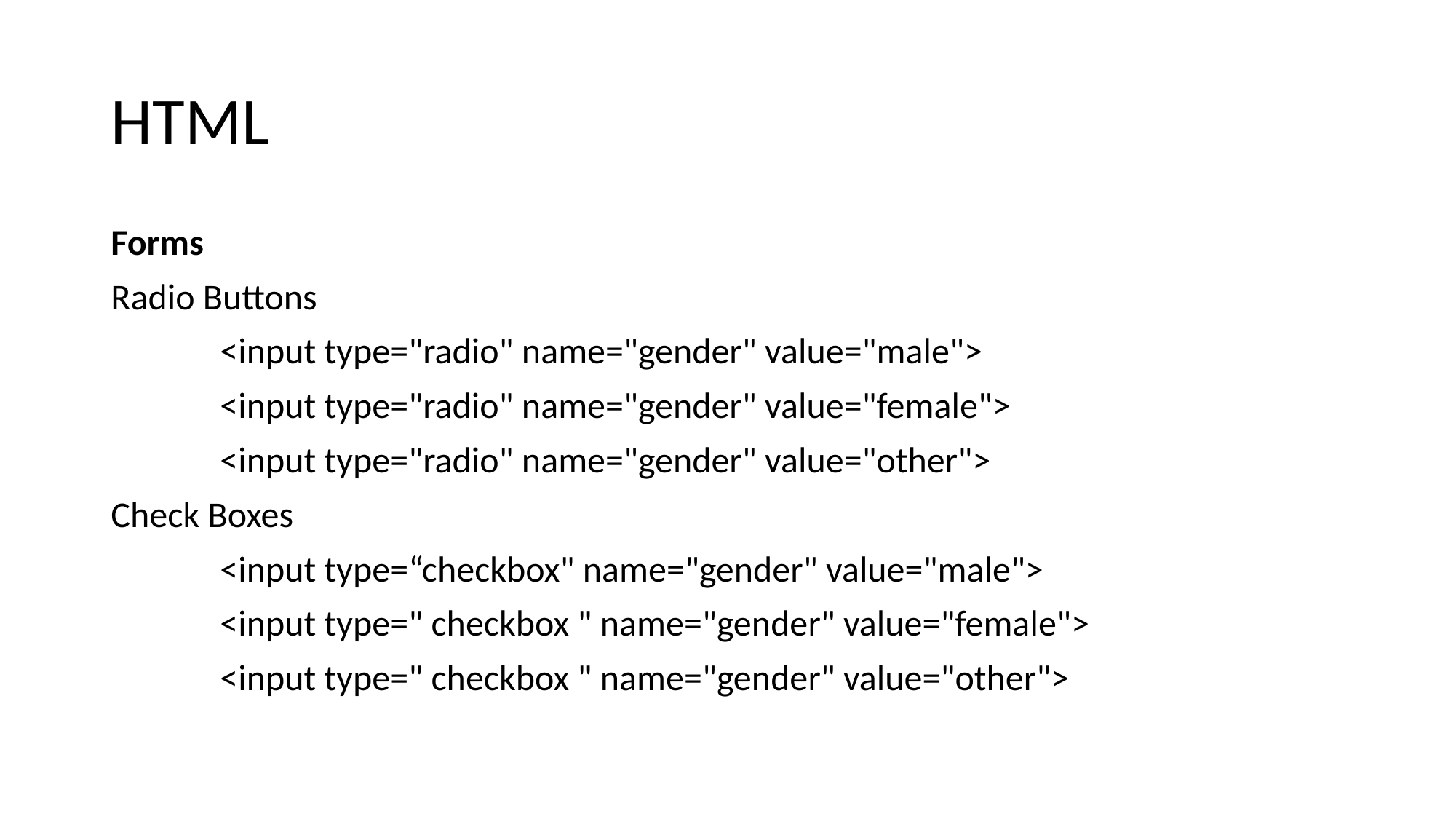

# HTML
Forms
Radio Buttons
	<input type="radio" name="gender" value="male">
  	<input type="radio" name="gender" value="female">
  	<input type="radio" name="gender" value="other">
Check Boxes
	<input type=“checkbox" name="gender" value="male">
  	<input type=" checkbox " name="gender" value="female">
  	<input type=" checkbox " name="gender" value="other">